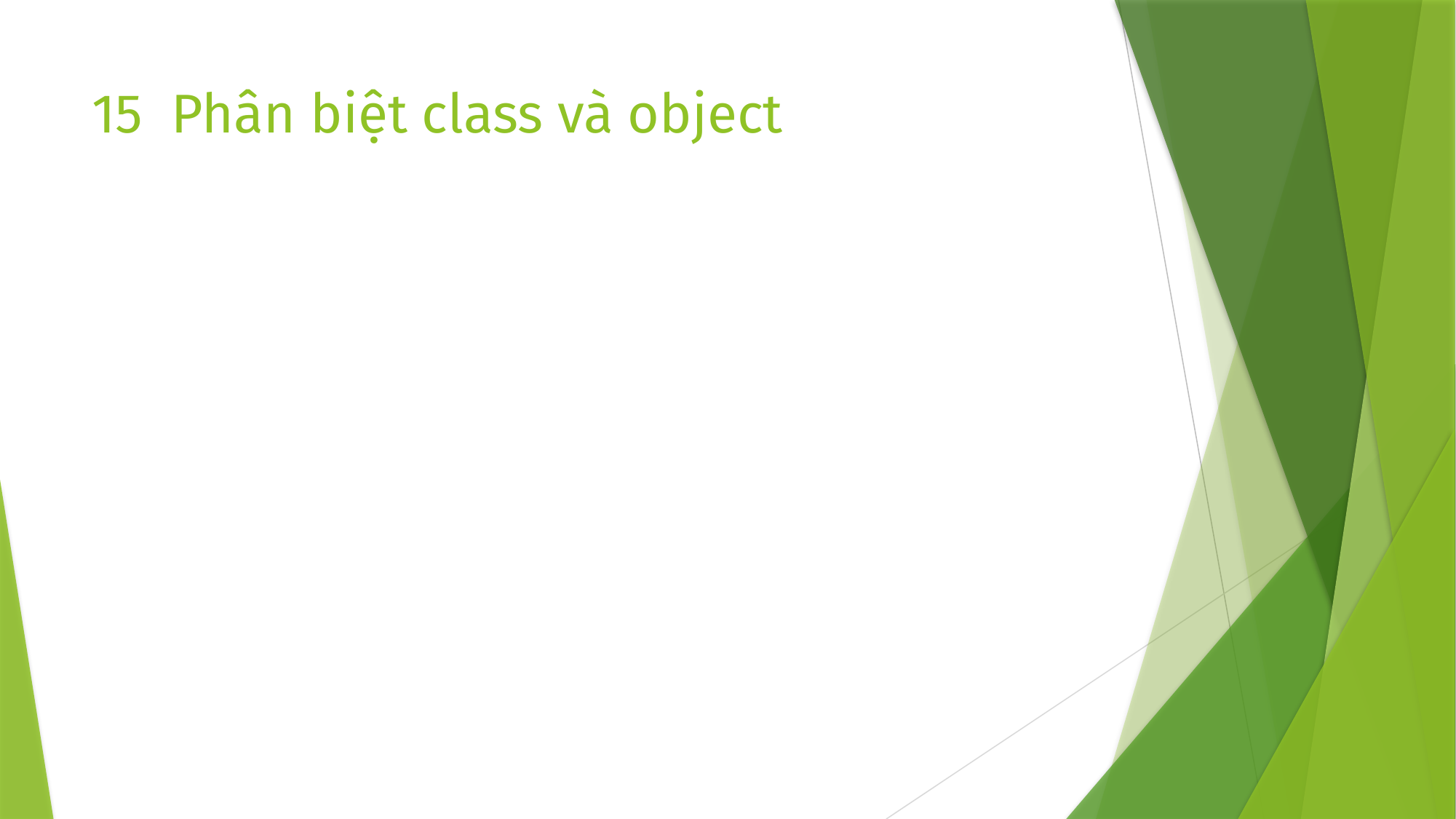

# 15  Phân biệt class và object